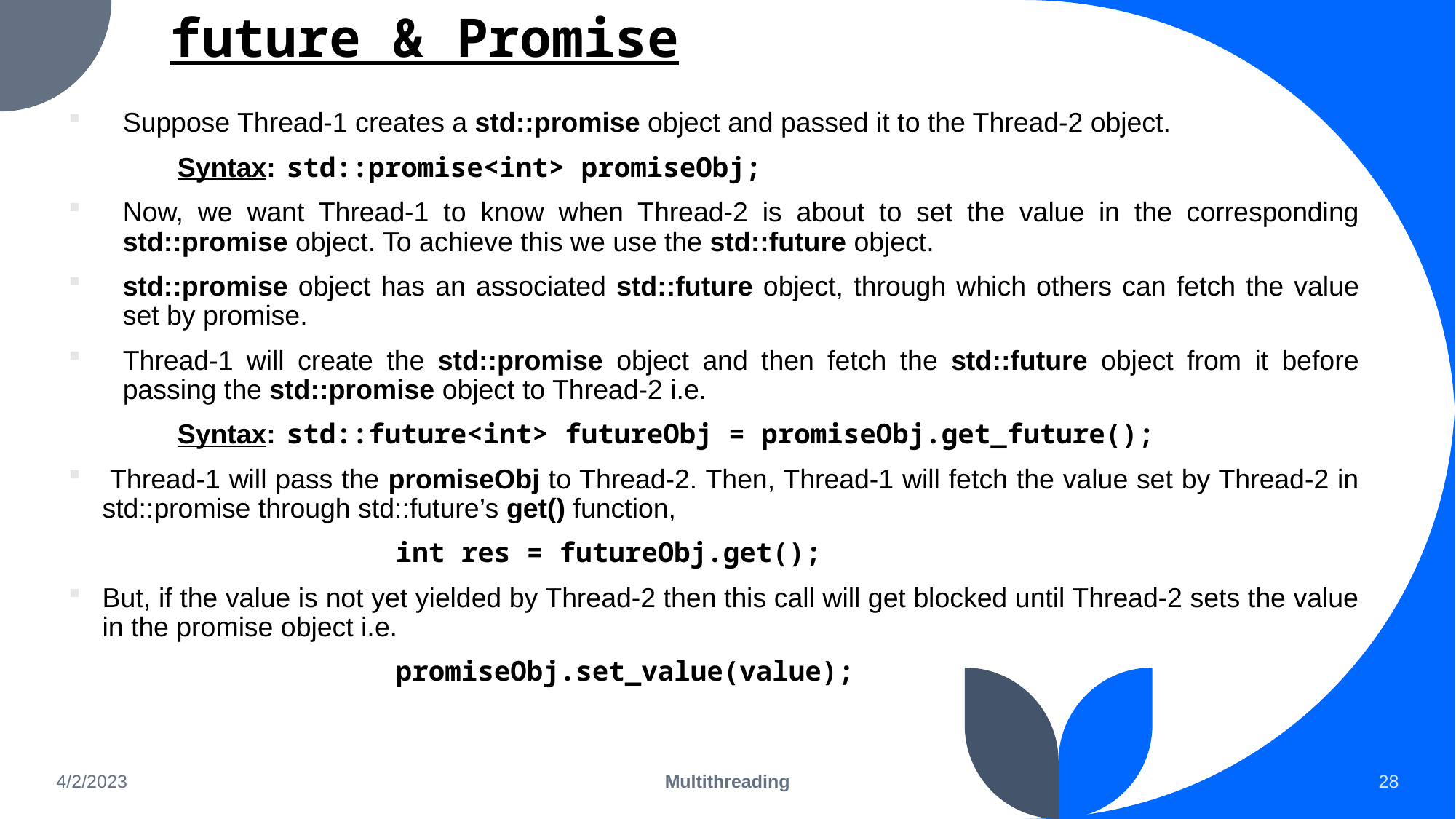

# future & Promise
Suppose Thread-1 creates a std::promise object and passed it to the Thread-2 object.
	Syntax: 	std::promise<int> promiseObj;
Now, we want Thread-1 to know when Thread-2 is about to set the value in the corresponding std::promise object. To achieve this we use the std::future object.
std::promise object has an associated std::future object, through which others can fetch the value set by promise.
Thread-1 will create the std::promise object and then fetch the std::future object from it before passing the std::promise object to Thread-2 i.e.
	Syntax: 	std::future<int> futureObj = promiseObj.get_future();
 Thread-1 will pass the promiseObj to Thread-2. Then, Thread-1 will fetch the value set by Thread-2 in std::promise through std::future’s get() function,
			int res = futureObj.get();
But, if the value is not yet yielded by Thread-2 then this call will get blocked until Thread-2 sets the value in the promise object i.e.
			promiseObj.set_value(value);
4/2/2023
Multithreading
28